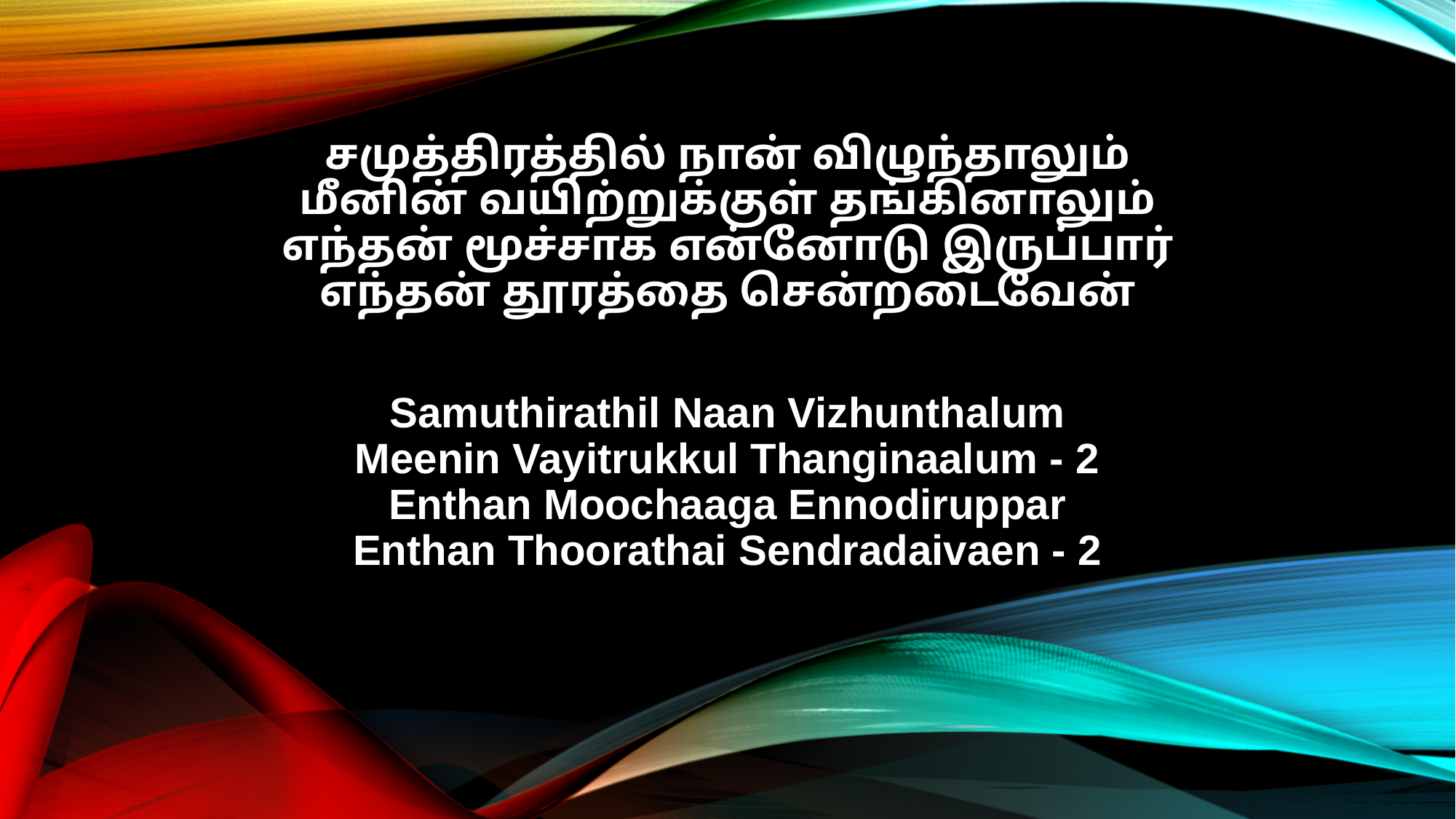

சமுத்திரத்தில் நான் விழுந்தாலும்
மீனின் வயிற்றுக்குள் தங்கினாலும்
எந்தன் மூச்சாக என்னோடு இருப்பார்
எந்தன் தூரத்தை சென்றடைவேன்

Samuthirathil Naan Vizhunthalum
Meenin Vayitrukkul Thanginaalum - 2
Enthan Moochaaga Ennodiruppar
Enthan Thoorathai Sendradaivaen - 2